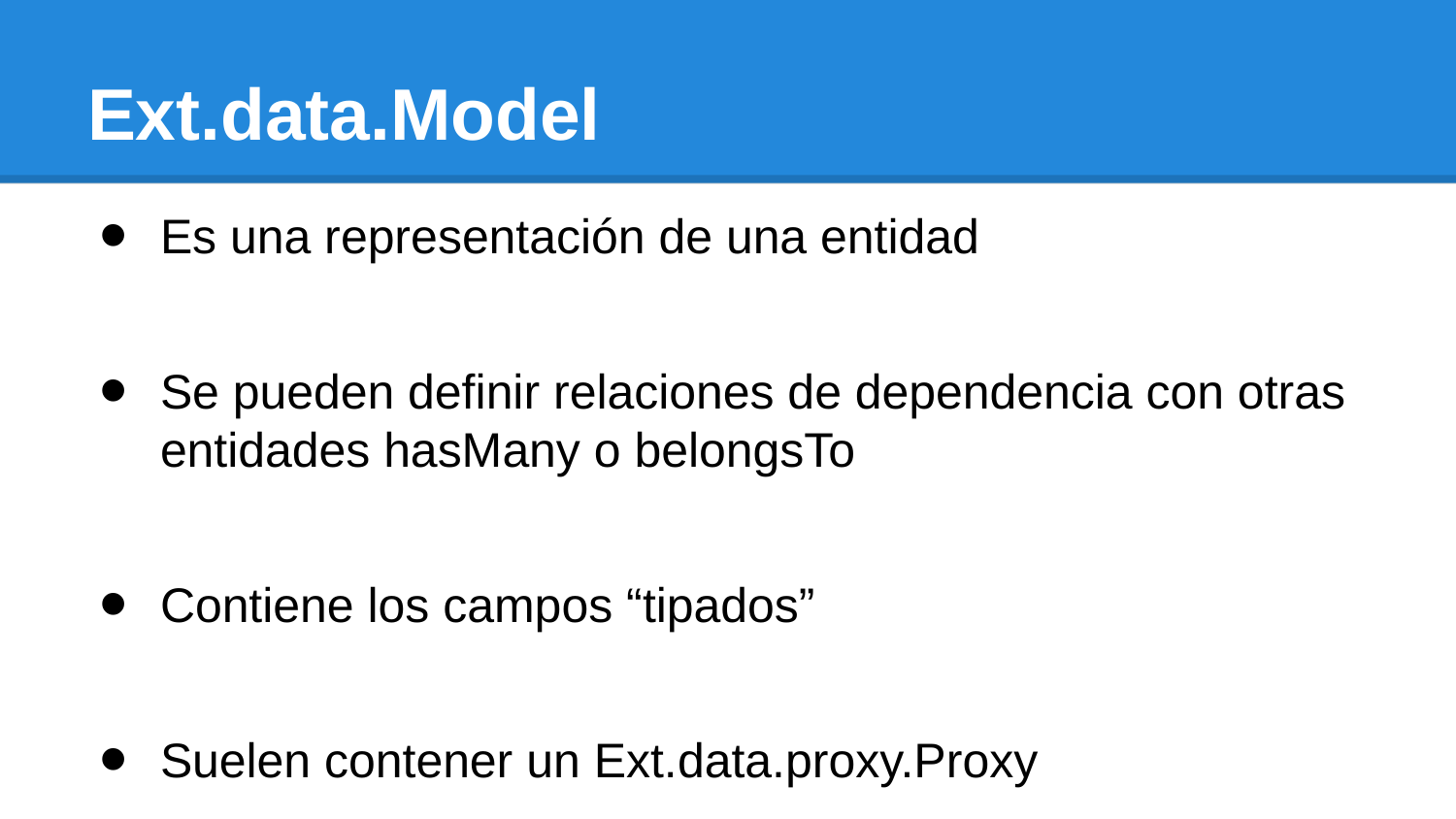

# Ext.data.Model
Es una representación de una entidad

Se pueden definir relaciones de dependencia con otras entidades hasMany o belongsTo

Contiene los campos “tipados”

Suelen contener un Ext.data.proxy.Proxy